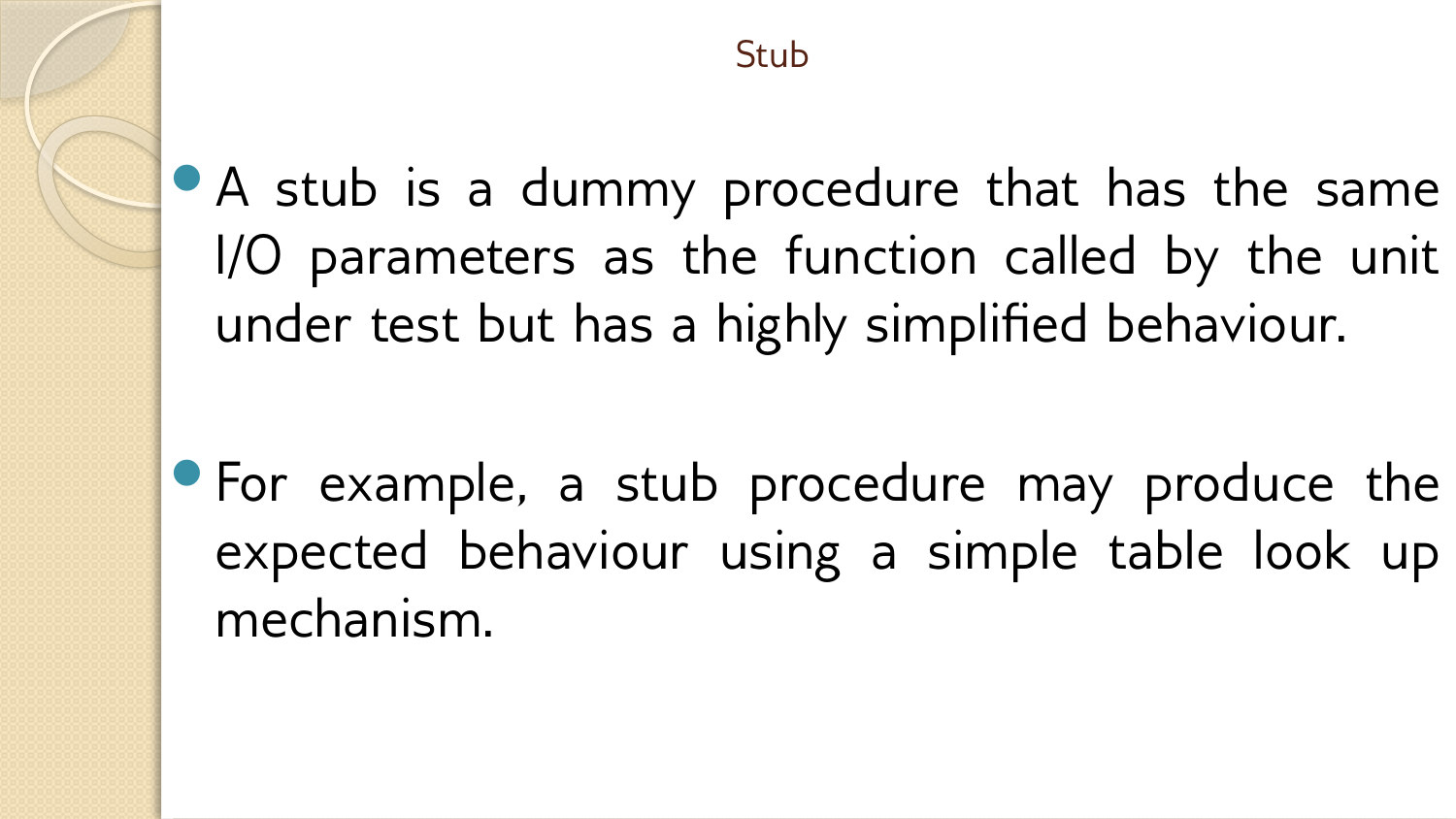

# Stub
A stub is a dummy procedure that has the same I/O parameters as the function called by the unit under test but has a highly simplified behaviour.

For example, a stub procedure may produce the expected behaviour using a simple table look up mechanism.